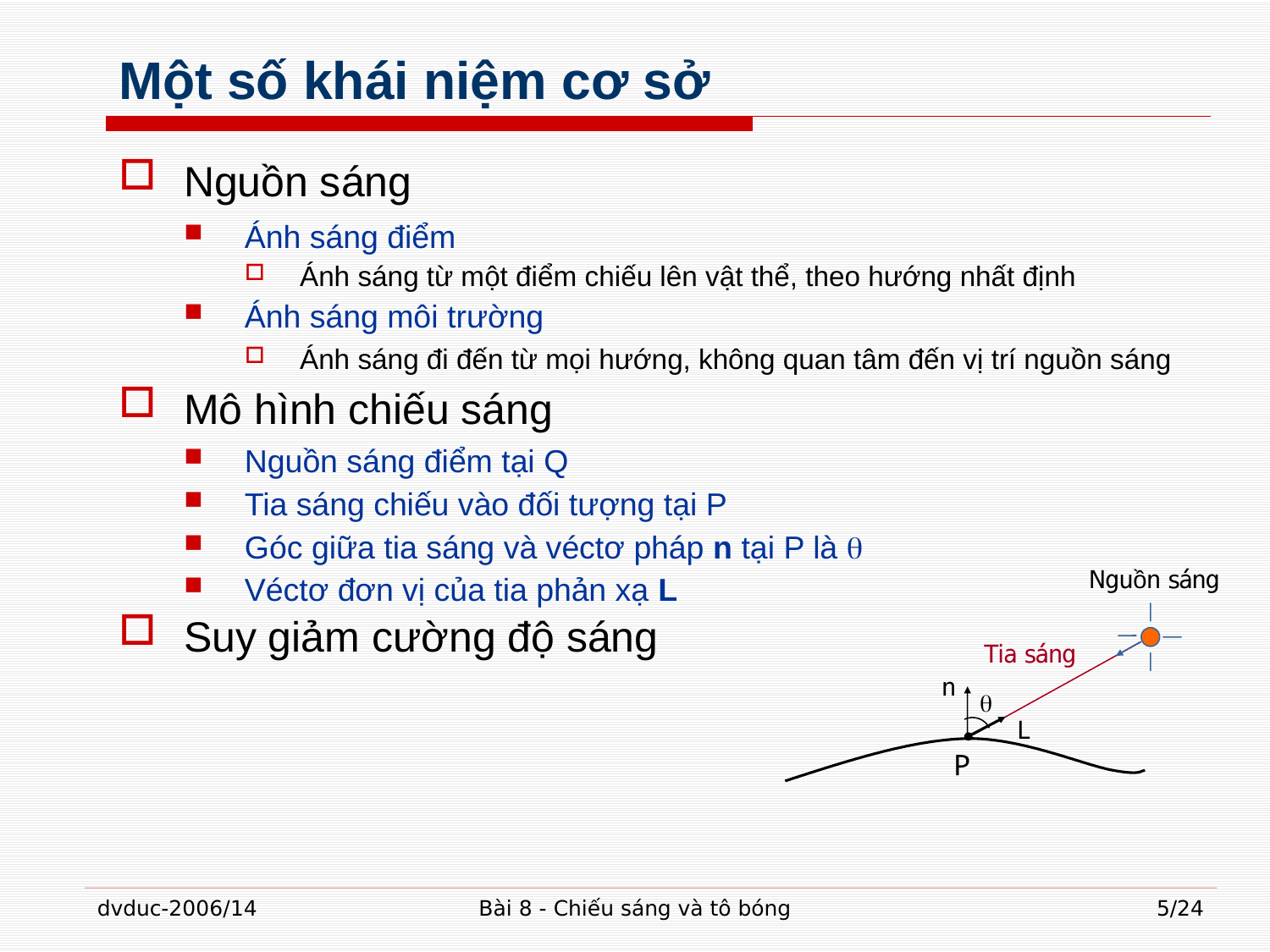

# Một số khái niệm cơ sở
Nguồn sáng
Ánh sáng điểm
Ánh sáng từ một điểm chiếu lên vật thể, theo hướng nhất định
Ánh sáng môi trường
Ánh sáng đi đến từ mọi hướng, không quan tâm đến vị trí nguồn sáng
Mô hình chiếu sáng
Nguồn sáng điểm tại Q
Tia sáng chiếu vào đối tượng tại P
Góc giữa tia sáng và véctơ pháp n tại P là θ
Véctơ đơn vị của tia phản xạ L
Suy giảm cường độ sáng

Nguồn sáng

Tia sáng

n
θ

L

P
dvduc-2006/14
Bài 8 - Chiếu sáng và tô bóng
5/24